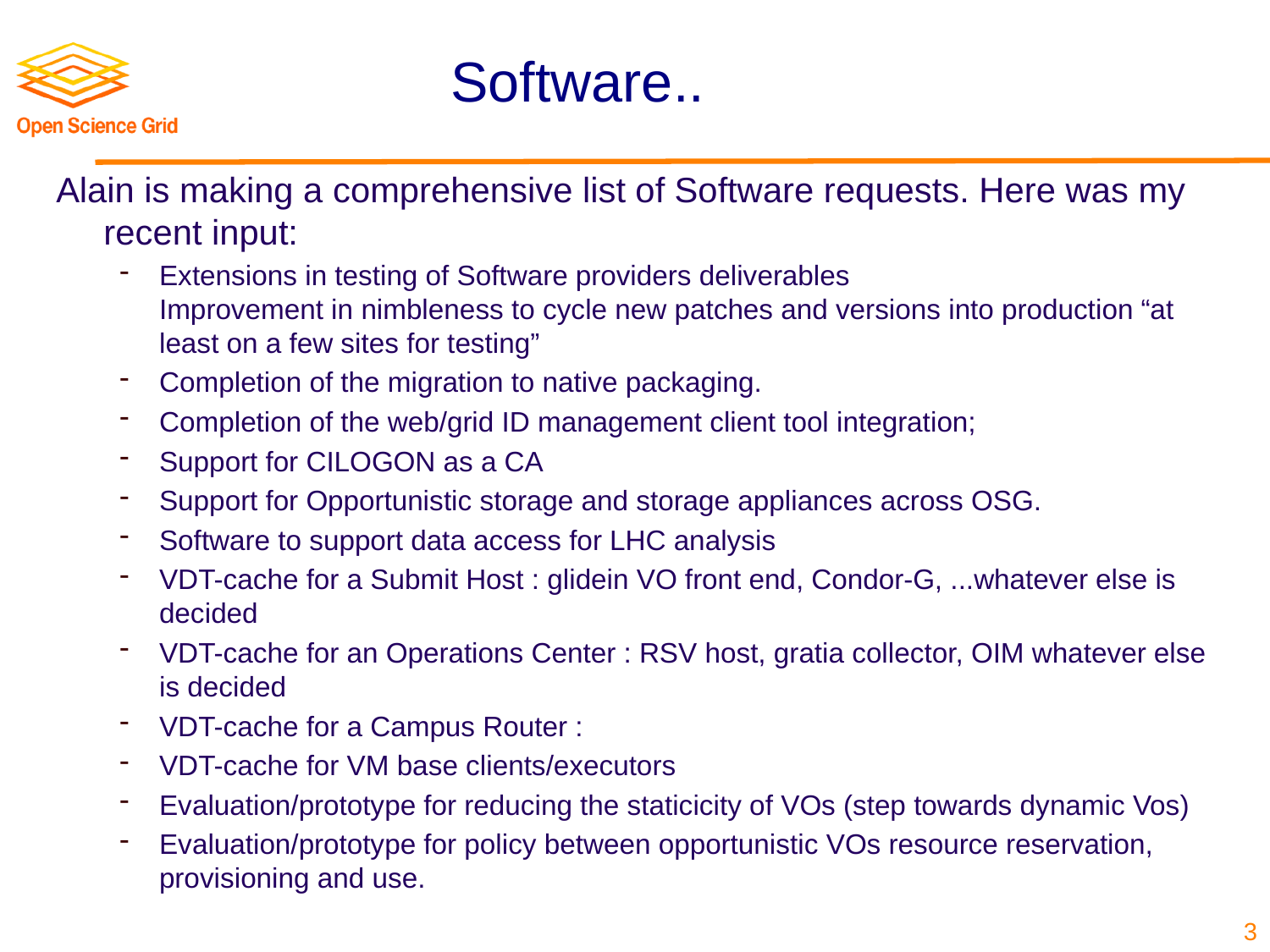

# Software..
Alain is making a comprehensive list of Software requests. Here was my recent input:
Extensions in testing of Software providers deliverables
Improvement in nimbleness to cycle new patches and versions into production “at least on a few sites for testing”
Completion of the migration to native packaging.
Completion of the web/grid ID management client tool integration;
Support for CILOGON as a CA
Support for Opportunistic storage and storage appliances across OSG.
Software to support data access for LHC analysis
VDT-cache for a Submit Host : glidein VO front end, Condor-G, ...whatever else is decided
VDT-cache for an Operations Center : RSV host, gratia collector, OIM whatever else is decided
VDT-cache for a Campus Router :
VDT-cache for VM base clients/executors
Evaluation/prototype for reducing the staticicity of VOs (step towards dynamic Vos)
Evaluation/prototype for policy between opportunistic VOs resource reservation, provisioning and use.
3